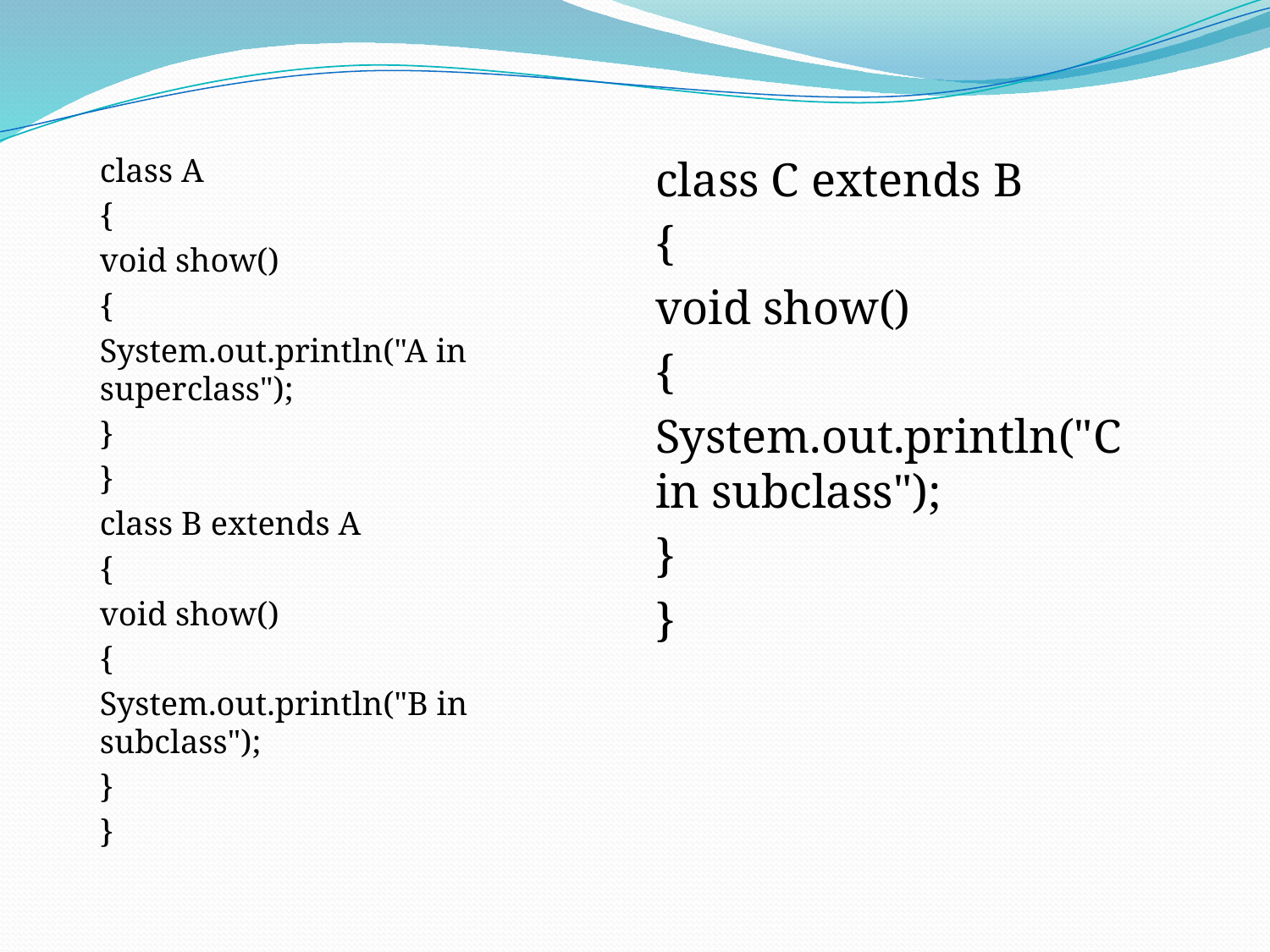

#
class A
{
void show()
{
System.out.println("A in superclass");
}
}
class B extends A
{
void show()
{
System.out.println("B in subclass");
}
}

class C extends B
{
void show()
{
System.out.println("C in subclass");
}
}